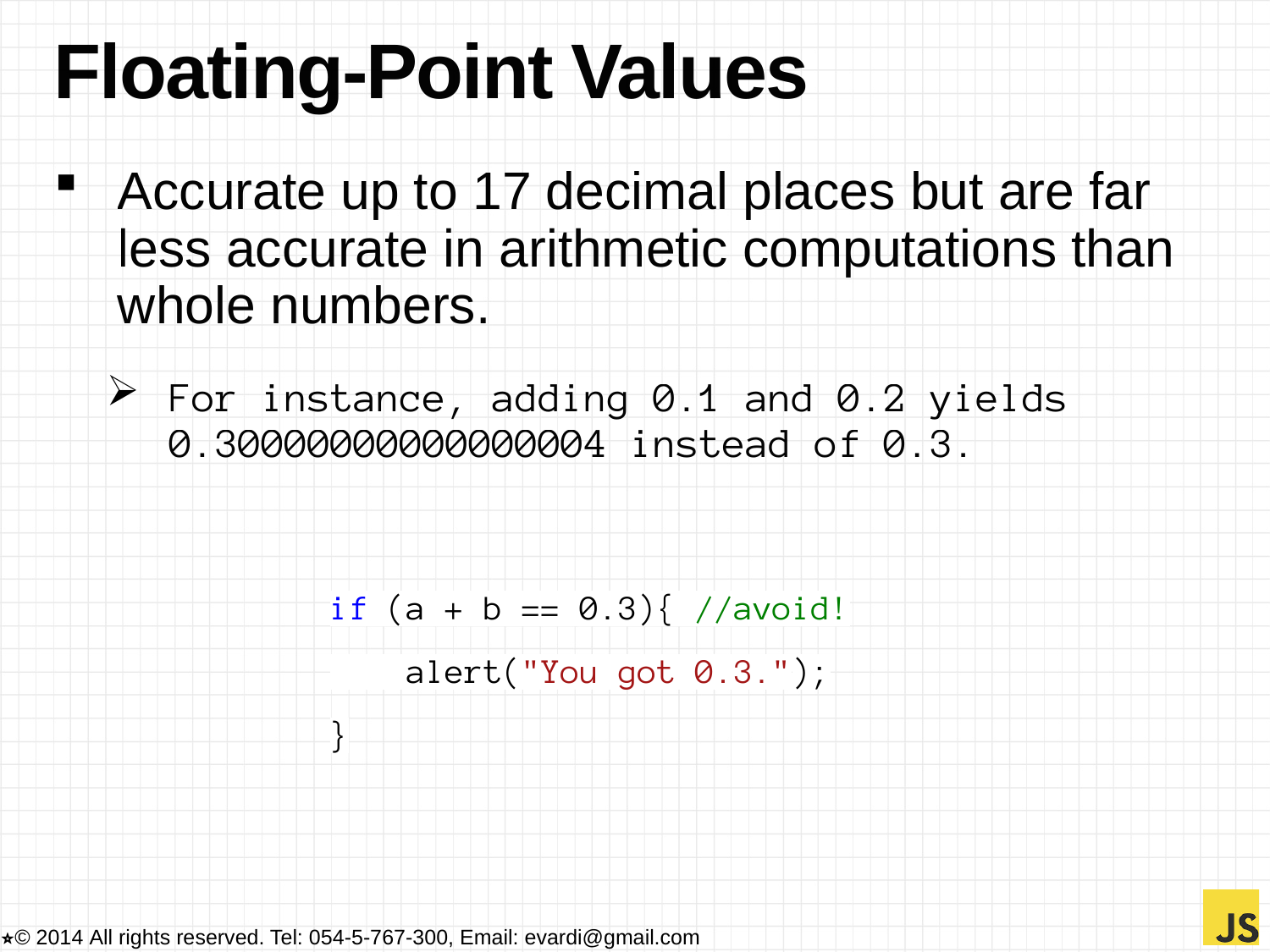

# Floating-Point Values
Accurate up to 17 decimal places but are far less accurate in arithmetic computations than whole numbers.

For instance, adding 0.1 and 0.2 yields 0.30000000000000004 instead of 0.3.
if (a + b == 0.3){ //avoid!
    alert("You got 0.3.");
}